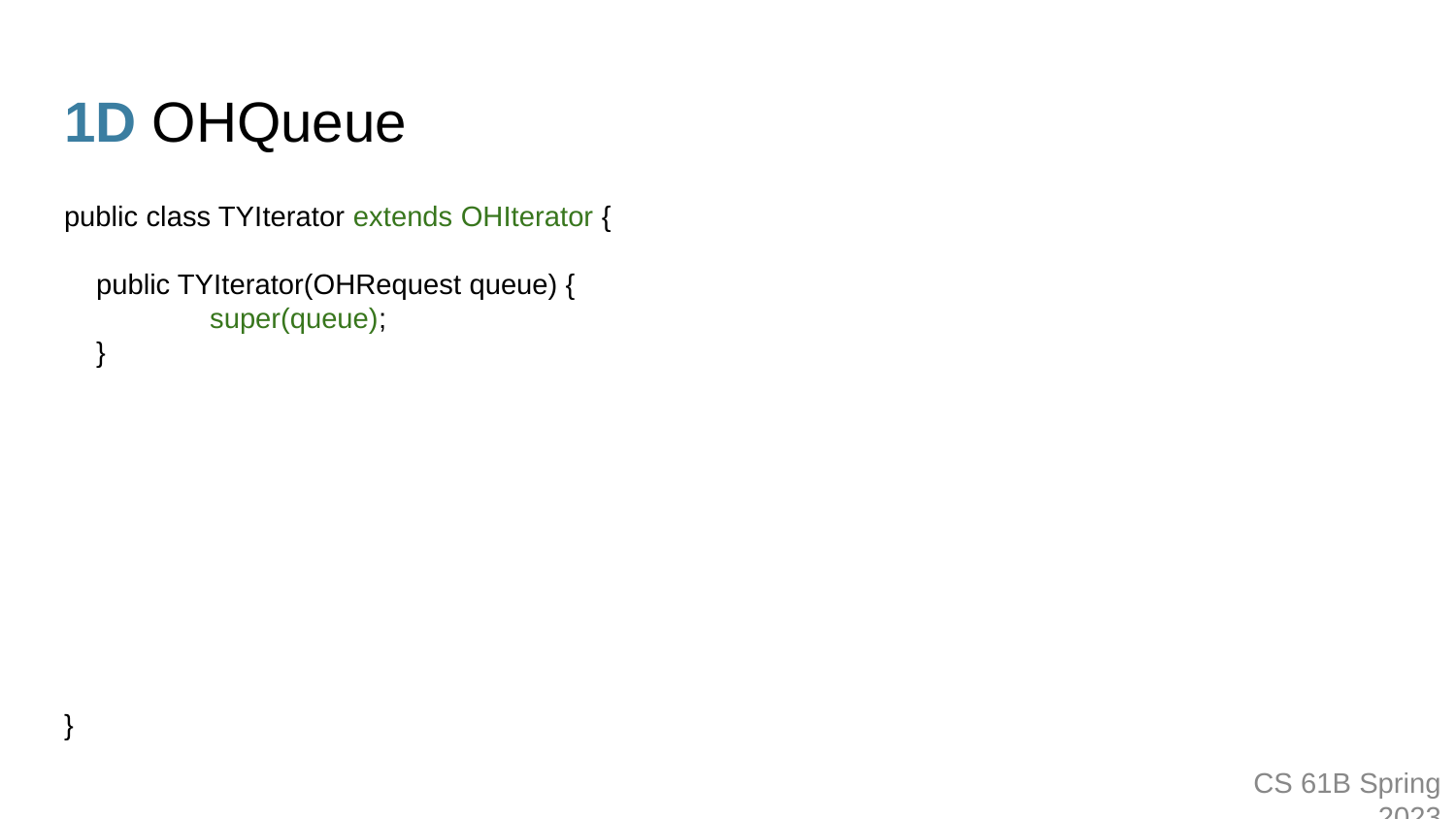

# 1D OHQueue
public class TYIterator extends OHIterator {

    public TYIterator(OHRequest queue) {
        	super(queue);
    }

}